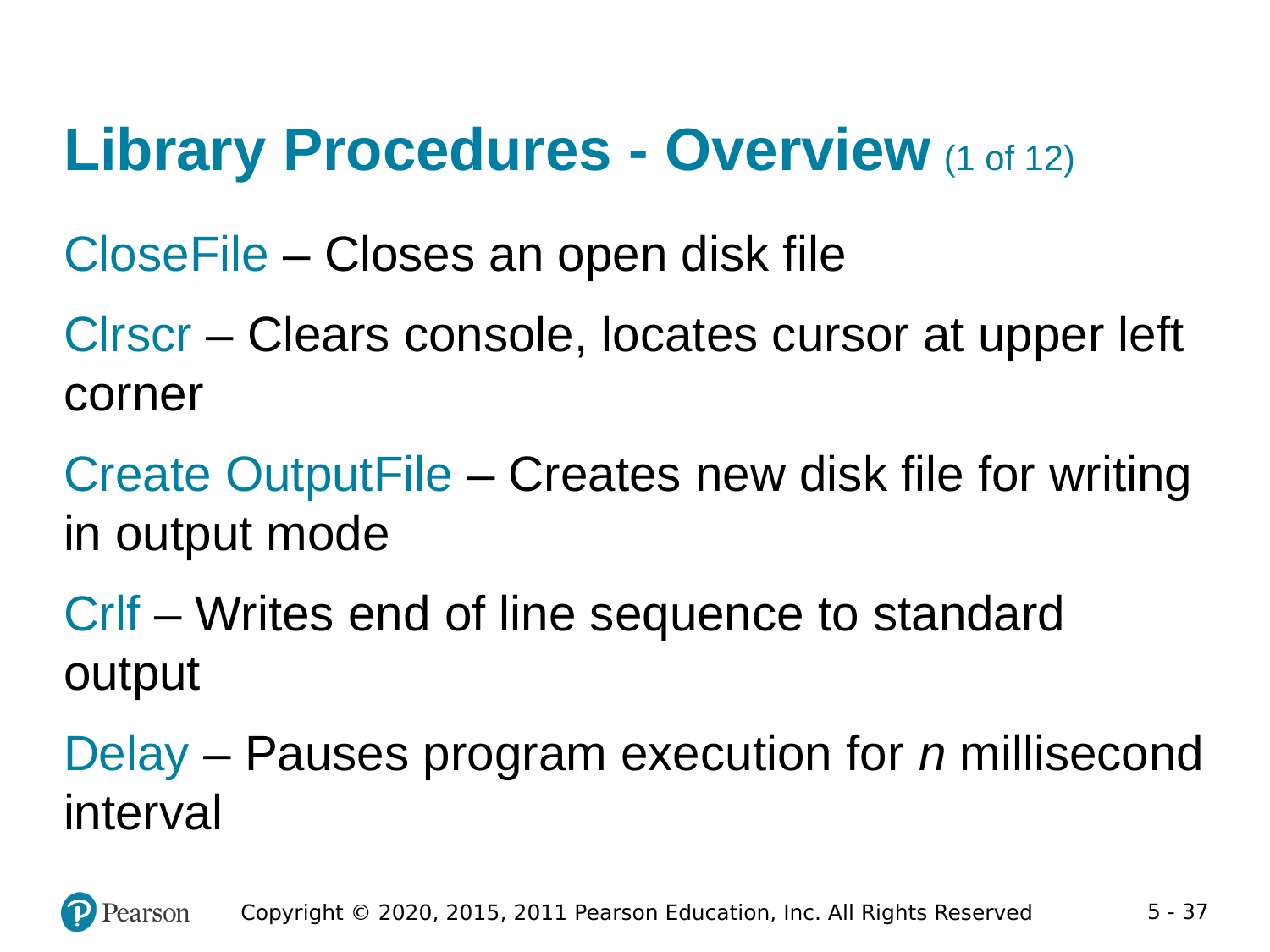

# Library Procedures - Overview (1 of 12)
CloseFile – Closes an open disk file
Clrscr – Clears console, locates cursor at upper left corner
Create OutputFile – Creates new disk file for writing in output mode
Crlf – Writes end of line sequence to standard output
Delay – Pauses program execution for n millisecond interval